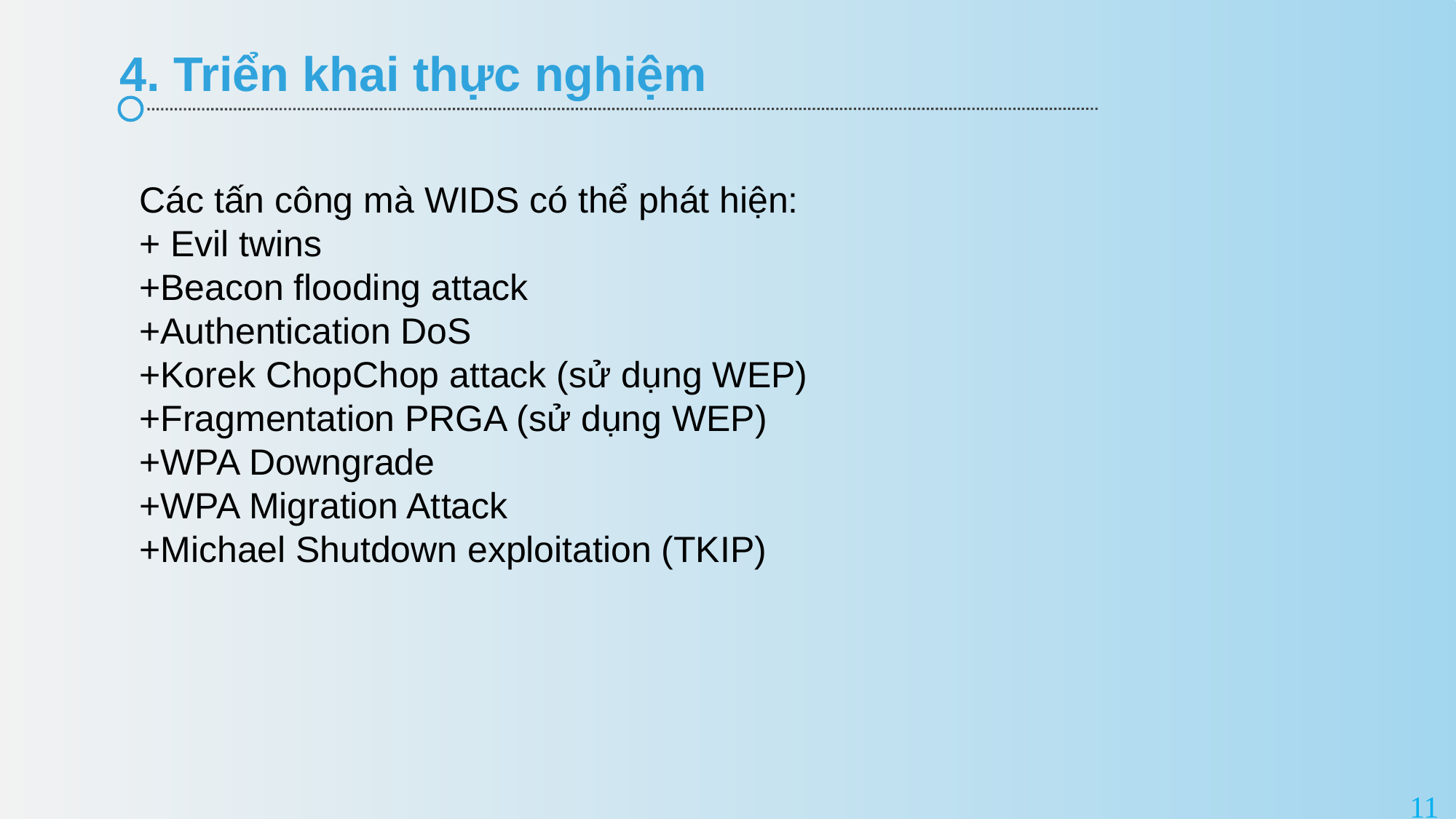

4. Triển khai thực nghiệm

Các tấn công mà WIDS có thể phát hiện:
+ Evil twins
+Beacon flooding attack
+Authentication DoS
+Korek ChopChop attack (sử dụng WEP)
+Fragmentation PRGA (sử dụng WEP)
+WPA Downgrade
+WPA Migration Attack
+Michael Shutdown exploitation (TKIP)
11